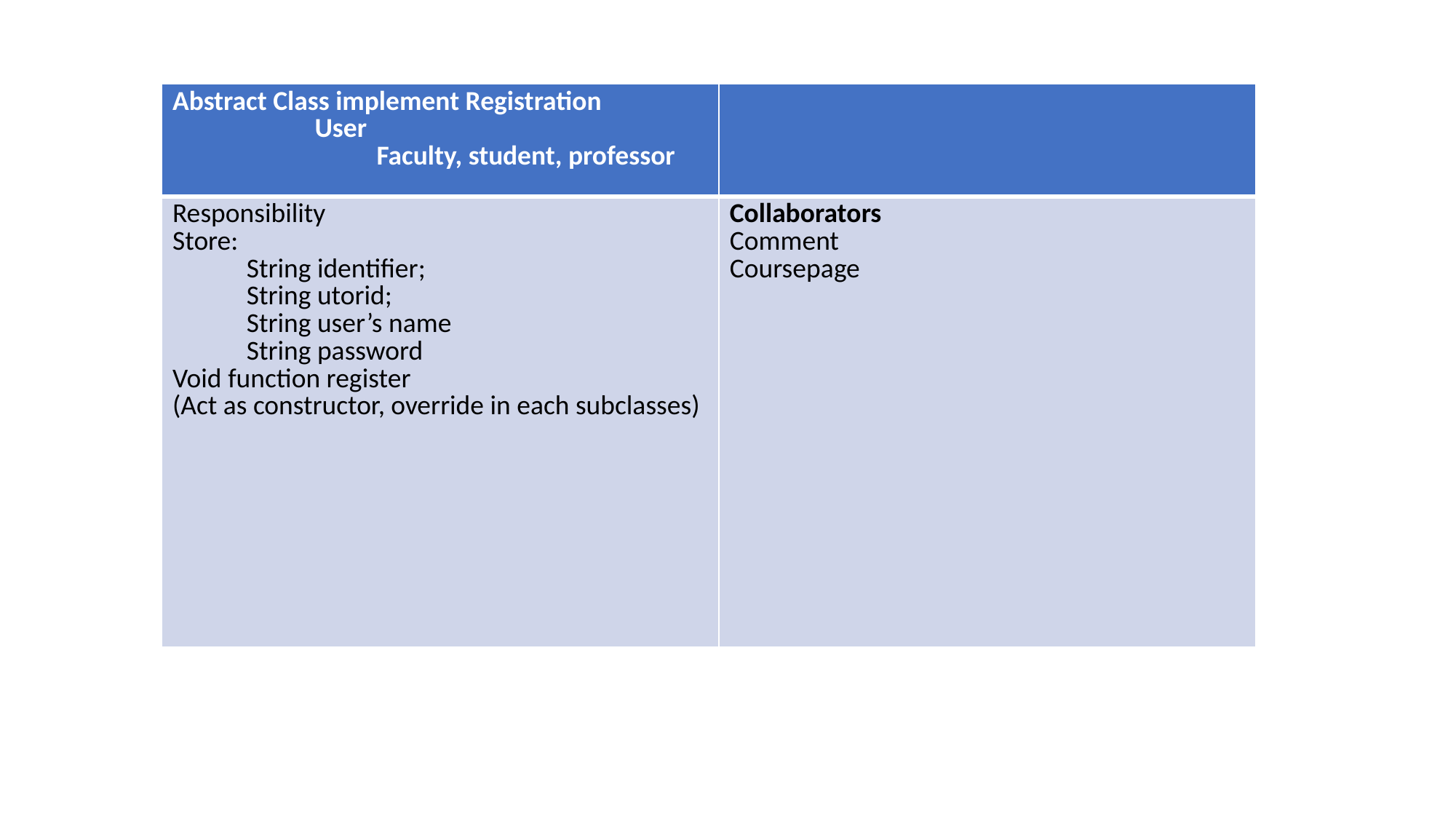

| Abstract Class implement Registration User Faculty, student, professor |  |
| --- | --- |
| Responsibility Store: String identifier; String utorid; String user’s name String password Void function register (Act as constructor, override in each subclasses) | Collaborators   Comment Coursepage |
#